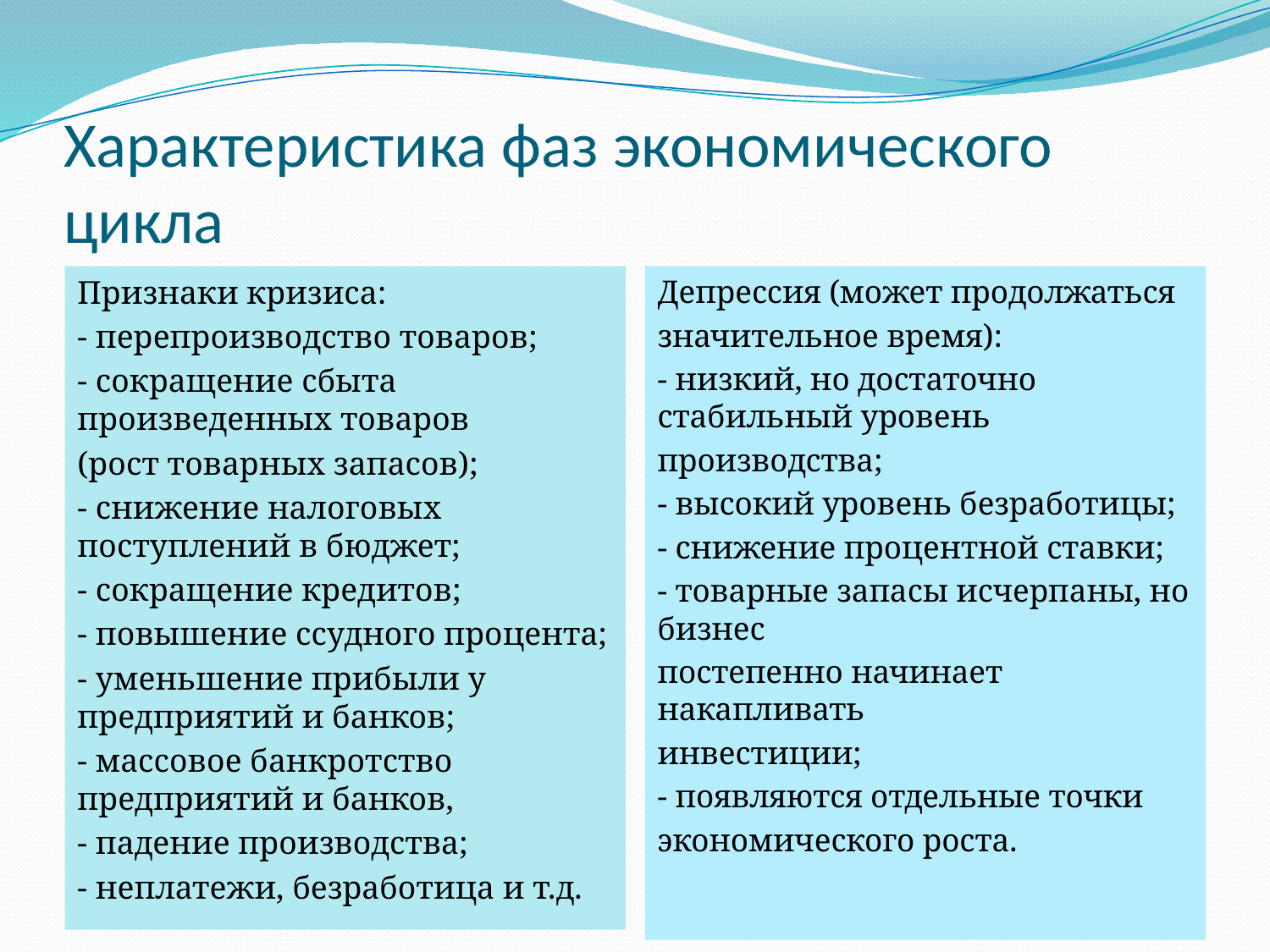

# Характеристика фаз экономического цикла
Признаки кризиса:
- перепроизводство товаров;
- сокращение сбыта произведенных товаров
(рост товарных запасов);
- снижение налоговых поступлений в бюджет;
- сокращение кредитов;
- повышение ссудного процента;
- уменьшение прибыли у предприятий и банков;
- массовое банкротство предприятий и банков,
- падение производства;
- неплатежи, безработица и т.д.
Депрессия (может продолжаться
значительное время):
- низкий, но достаточно стабильный уровень
производства;
- высокий уровень безработицы;
- снижение процентной ставки;
- товарные запасы исчерпаны, но бизнес
постепенно начинает накапливать
инвестиции;
- появляются отдельные точки
экономического роста.